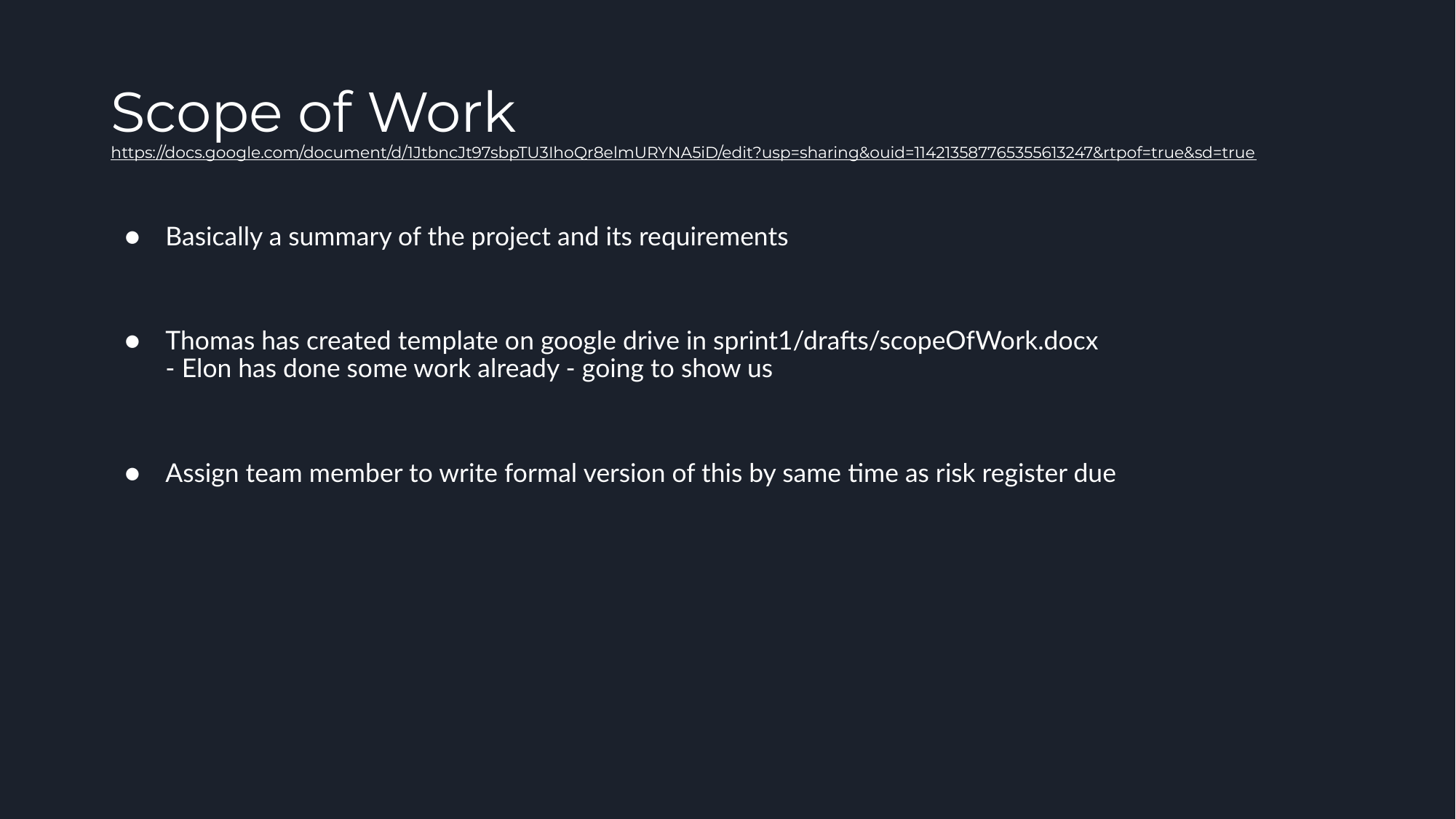

# Scope of Work
https://docs.google.com/document/d/1JtbncJt97sbpTU3IhoQr8elmURYNA5iD/edit?usp=sharing&ouid=114213587765355613247&rtpof=true&sd=true
Basically a summary of the project and its requirements

Thomas has created template on google drive in sprint1/drafts/scopeOfWork.docx
- Elon has done some work already - going to show us

Assign team member to write formal version of this by same time as risk register due